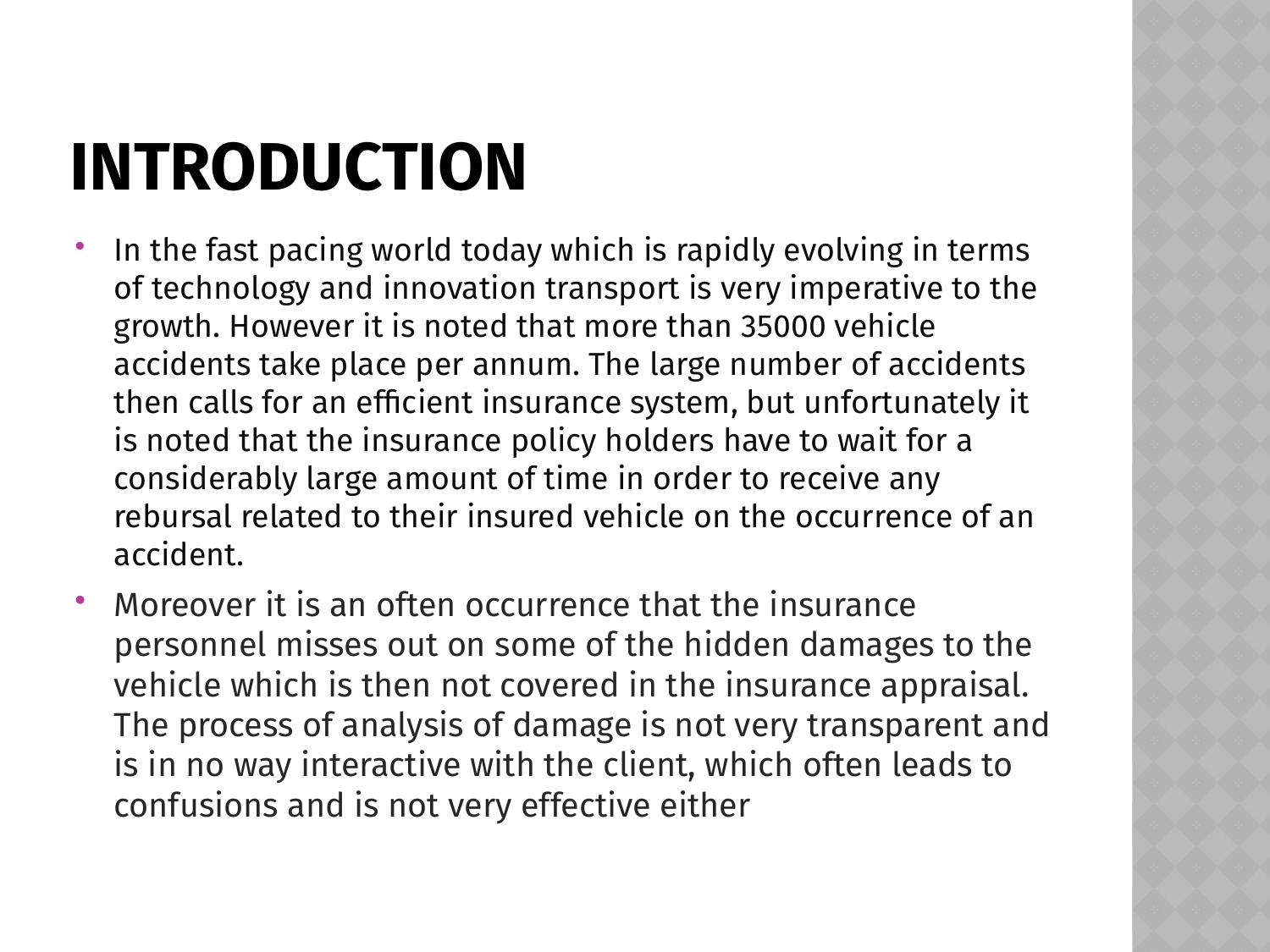

# Introduction
In the fast pacing world today which is rapidly evolving in terms of technology and innovation transport is very imperative to the growth. However it is noted that more than 35000 vehicle accidents take place per annum. The large number of accidents then calls for an efficient insurance system, but unfortunately it is noted that the insurance policy holders have to wait for a considerably large amount of time in order to receive any rebursal related to their insured vehicle on the occurrence of an accident.
Moreover it is an often occurrence that the insurance personnel misses out on some of the hidden damages to the vehicle which is then not covered in the insurance appraisal. The process of analysis of damage is not very transparent and is in no way interactive with the client, which often leads to confusions and is not very effective either